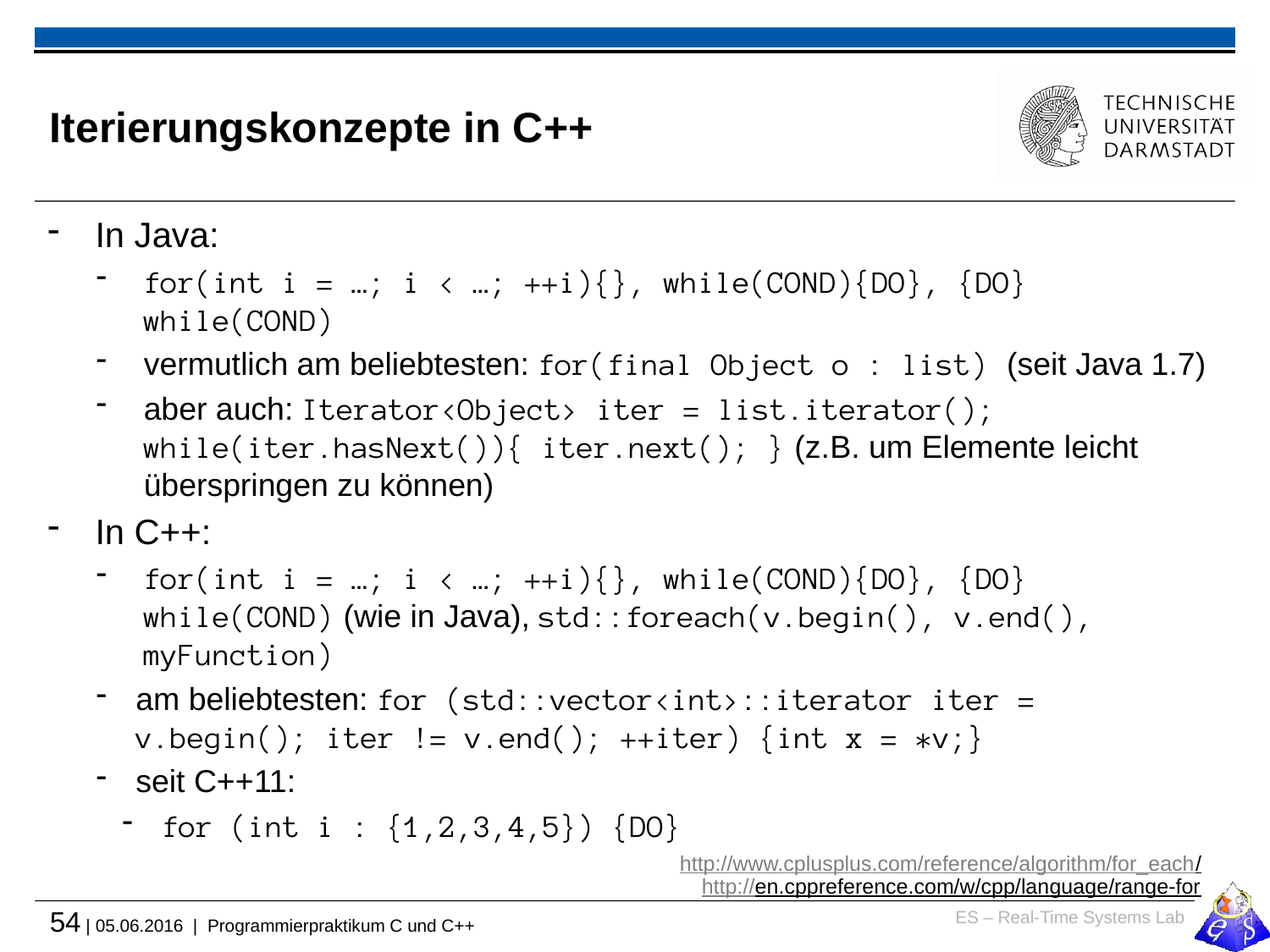

# Iterierungskonzepte in C++
In Java:
for(int i = …; i < …; ++i){}, while(COND){DO}, {DO} while(COND)
vermutlich am beliebtesten: for(final Object o : list) (seit Java 1.7)
aber auch: Iterator<Object> iter = list.iterator(); while(iter.hasNext()){ iter.next(); } (z.B. um Elemente leicht überspringen zu können)
In C++:
for(int i = …; i < …; ++i){}, while(COND){DO}, {DO} while(COND) (wie in Java), std::foreach(v.begin(), v.end(), myFunction)
am beliebtesten: for (std::vector<int>::iterator iter = v.begin(); iter != v.end(); ++iter) {int x = *v;}
seit C++11:
for (int i : {1,2,3,4,5}) {DO}
http://www.cplusplus.com/reference/algorithm/for_each/
http://en.cppreference.com/w/cpp/language/range-for